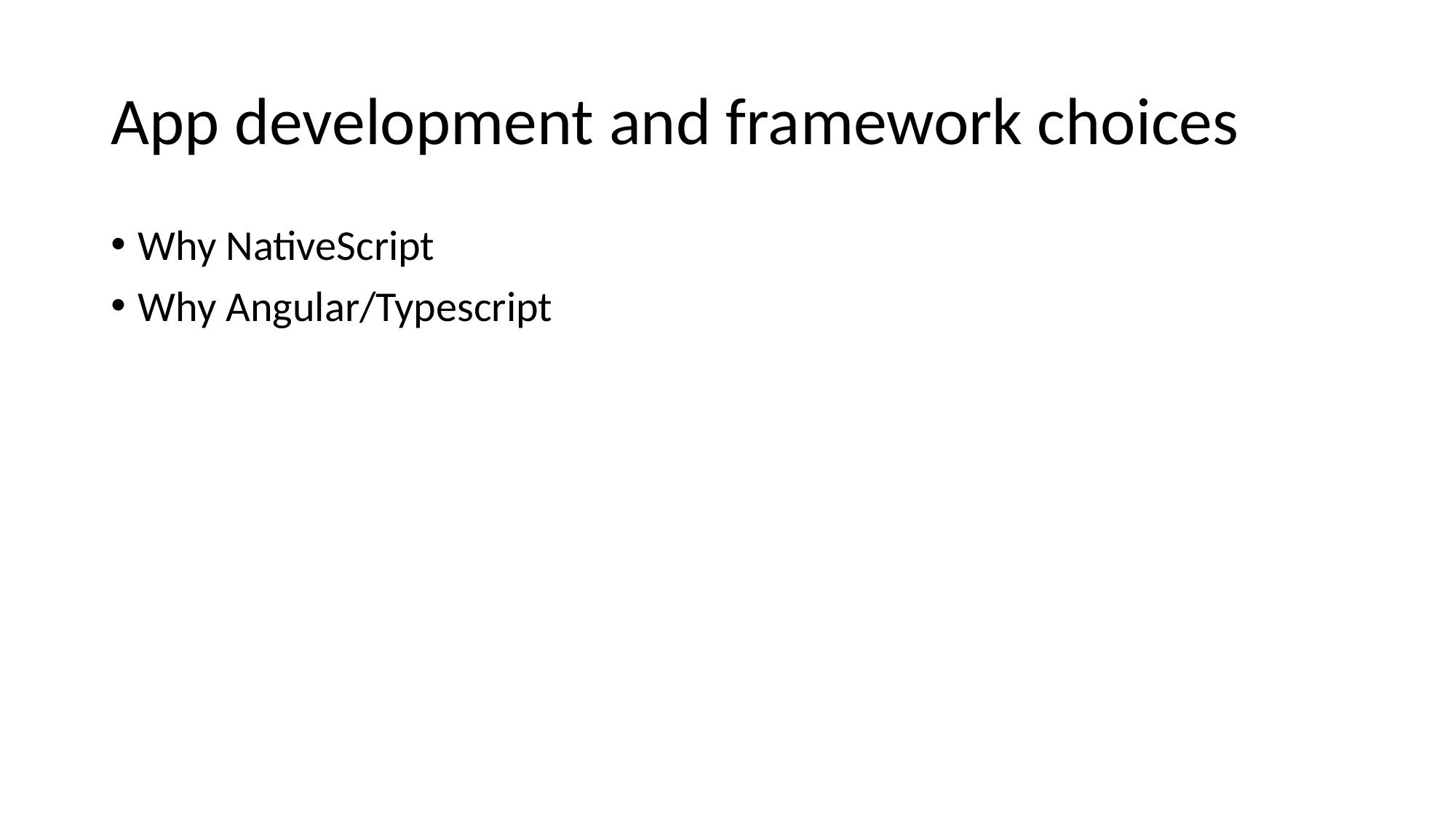

# App development and framework choices
Why NativeScript
Why Angular/Typescript